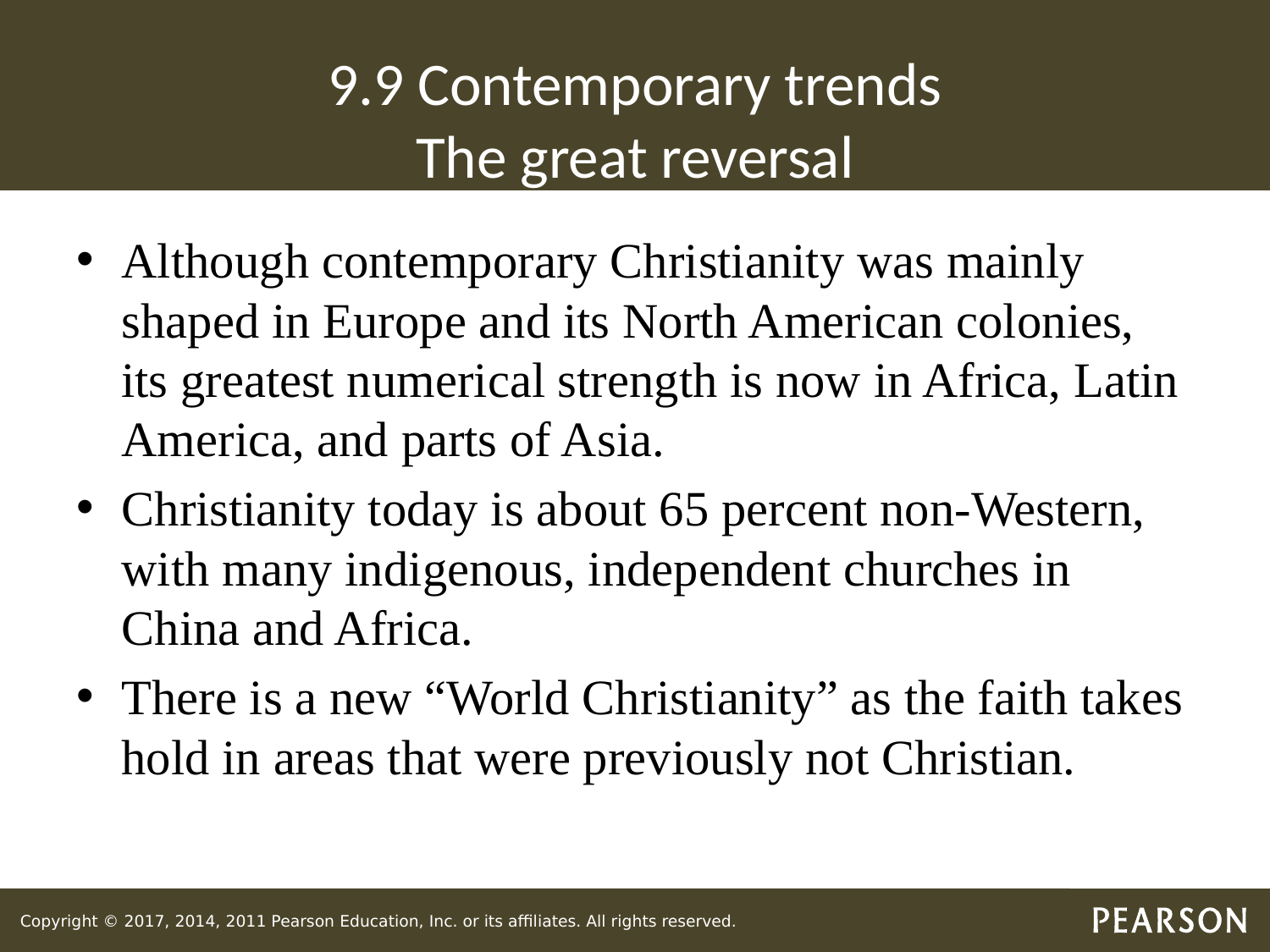

# 9.9 Contemporary trends The great reversal
Although contemporary Christianity was mainly shaped in Europe and its North American colonies, its greatest numerical strength is now in Africa, Latin America, and parts of Asia.
Christianity today is about 65 percent non-Western, with many indigenous, independent churches in China and Africa.
There is a new “World Christianity” as the faith takes hold in areas that were previously not Christian.